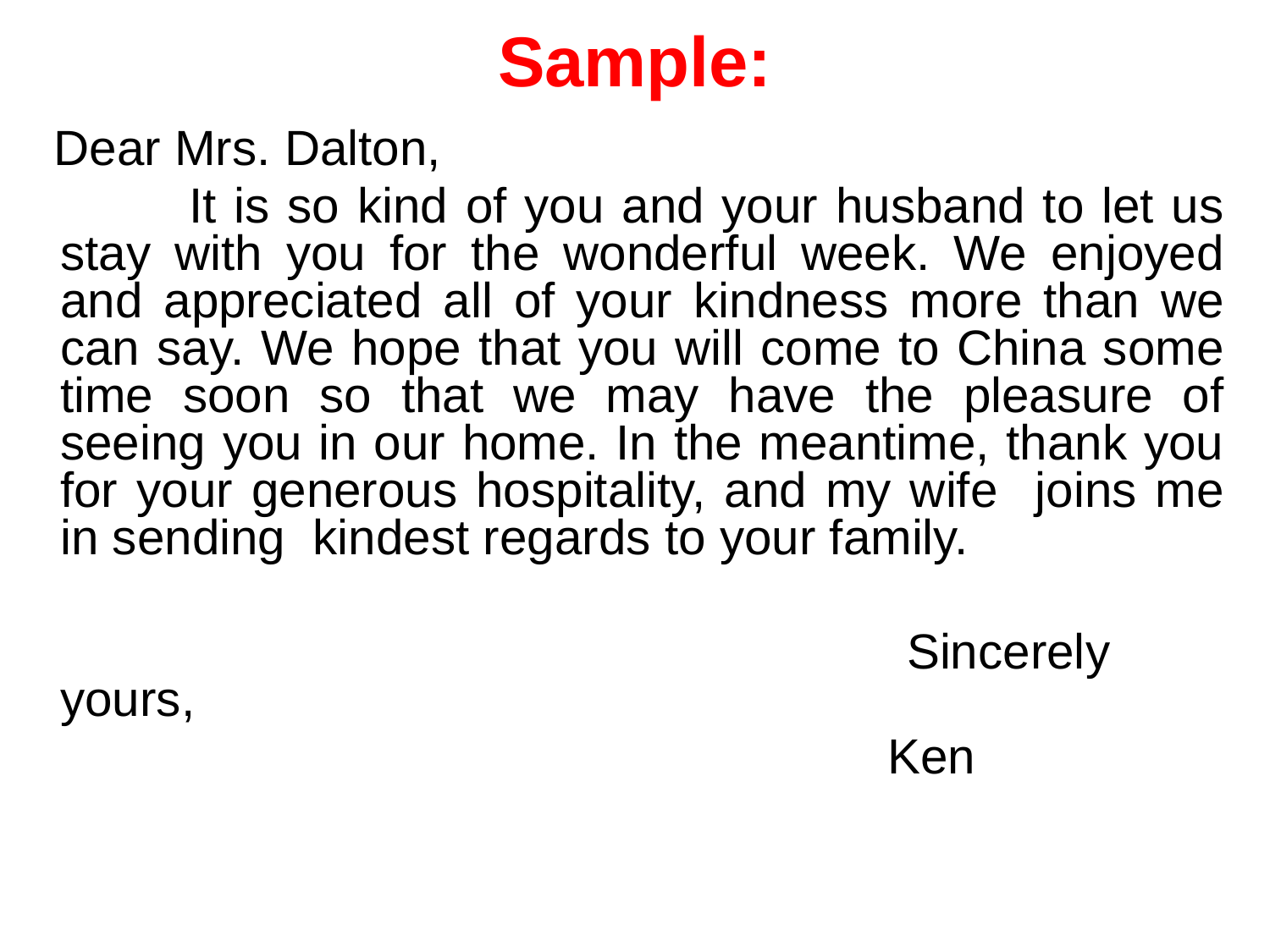

# Sample:
   Dear Mrs. Dalton,
          It is so kind of you and your husband to let us stay with you for the wonderful week. We enjoyed and appreciated all of your kindness more than we can say. We hope that you will come to China some time soon so that we may have the pleasure of seeing you in our home. In the meantime, thank you for your generous hospitality, and my wife  joins me in sending  kindest regards to your family.

                                                                 Sincerely yours,
  	              				              Ken